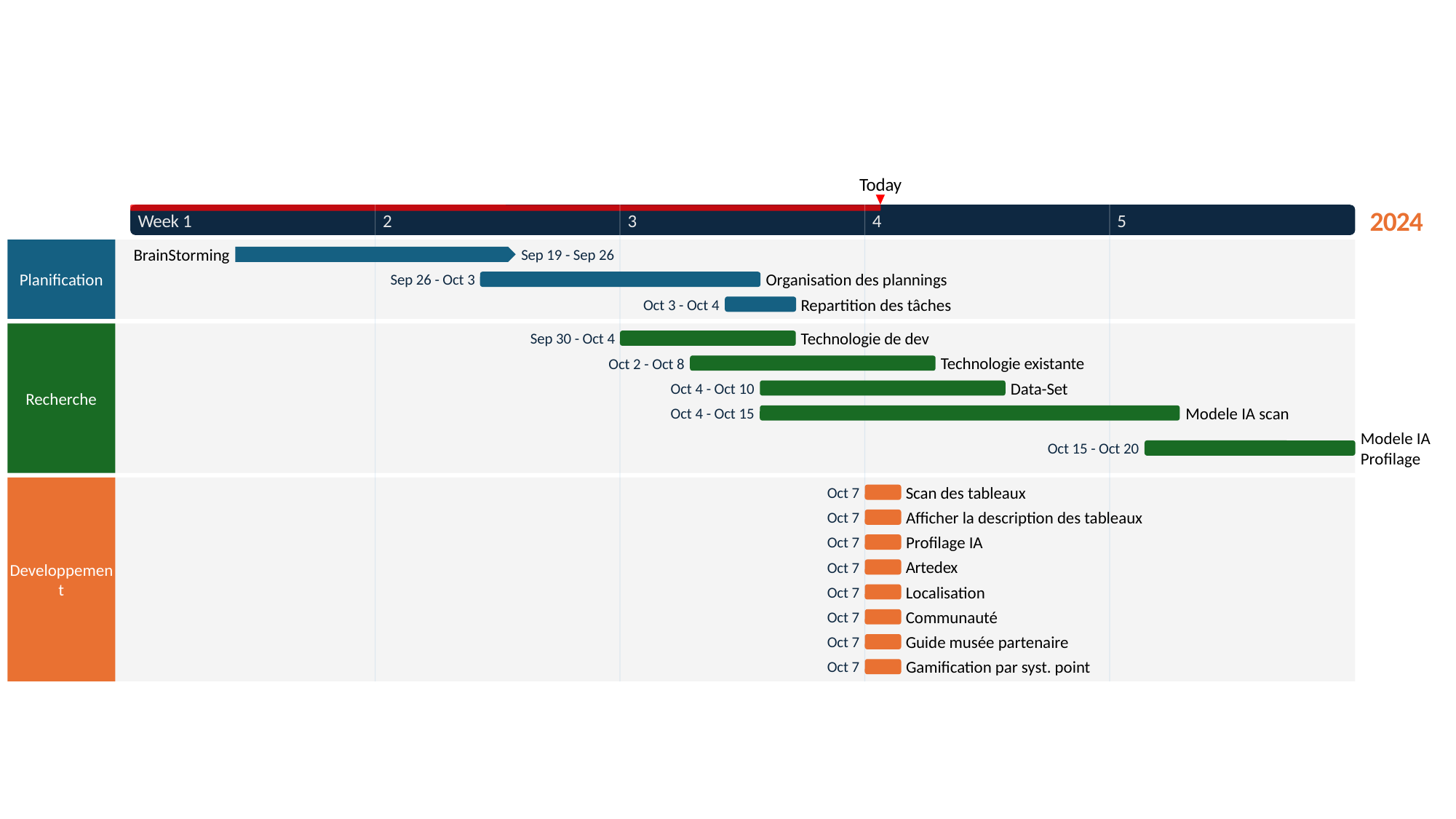

6 days
6 days
2 days
5 days
5 days
5 days
8 days
4 days
1 day
1 day
1 day
1 day
1 day
1 day
1 day
1 day

2024

Today

2024

Week 1
2
3
4
5

BrainStorming
Sep 19 - Sep 26

Planification
Organisation des plannings
Sep 26 - Oct 3

Repartition des tâches
Oct 3 - Oct 4

Technologie de dev
Sep 30 - Oct 4

Technologie existante
Oct 2 - Oct 8

Data-Set
Oct 4 - Oct 10

Recherche
Modele IA scan
Oct 4 - Oct 15

Modele IA Profilage
Oct 15 - Oct 20

Scan des tableaux
Oct 7

Afficher la description des tableaux
Oct 7

Profilage IA
Oct 7

Artedex
Oct 7
Developpement

Localisation
Oct 7

Communauté
Oct 7

Guide musée partenaire
Oct 7

Gamification par syst. point
Oct 7